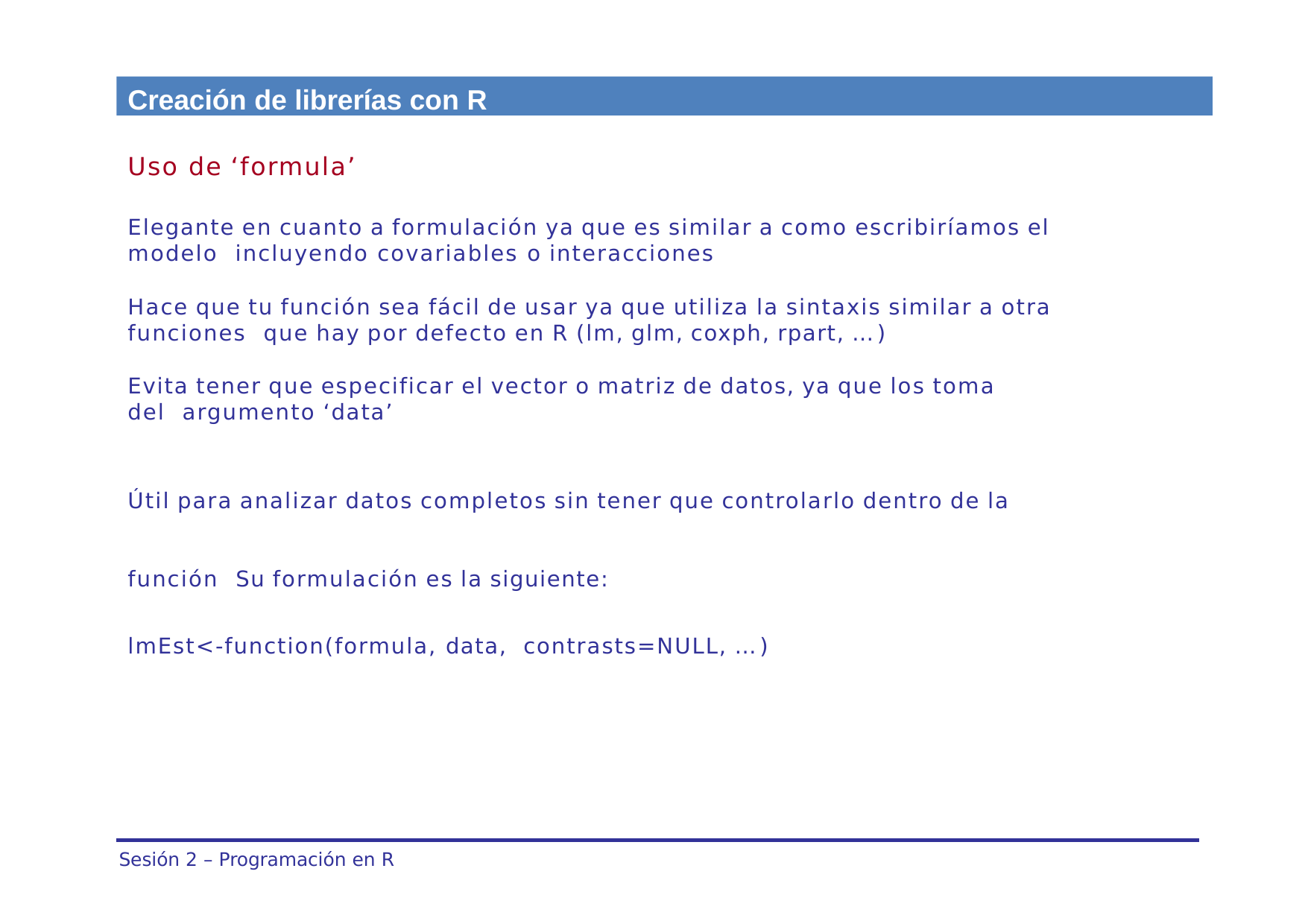

Creación de librerías con R
Uso de ‘formula’

Elegante en cuanto a formulación ya que es similar a como escribiríamos el modelo  incluyendo covariables o interacciones

Hace que tu función sea fácil de usar ya que utiliza la sintaxis similar a otra funciones  que hay por defecto en R (lm, glm, coxph, rpart, …)

Evita tener que especificar el vector o matriz de datos, ya que los toma del  argumento ‘data’
Útil para analizar datos completos sin tener que controlarlo dentro de la función  Su formulación es la siguiente:

lmEst<-function(formula, data,  contrasts=NULL, …)

Sesión 2 – Programación en R